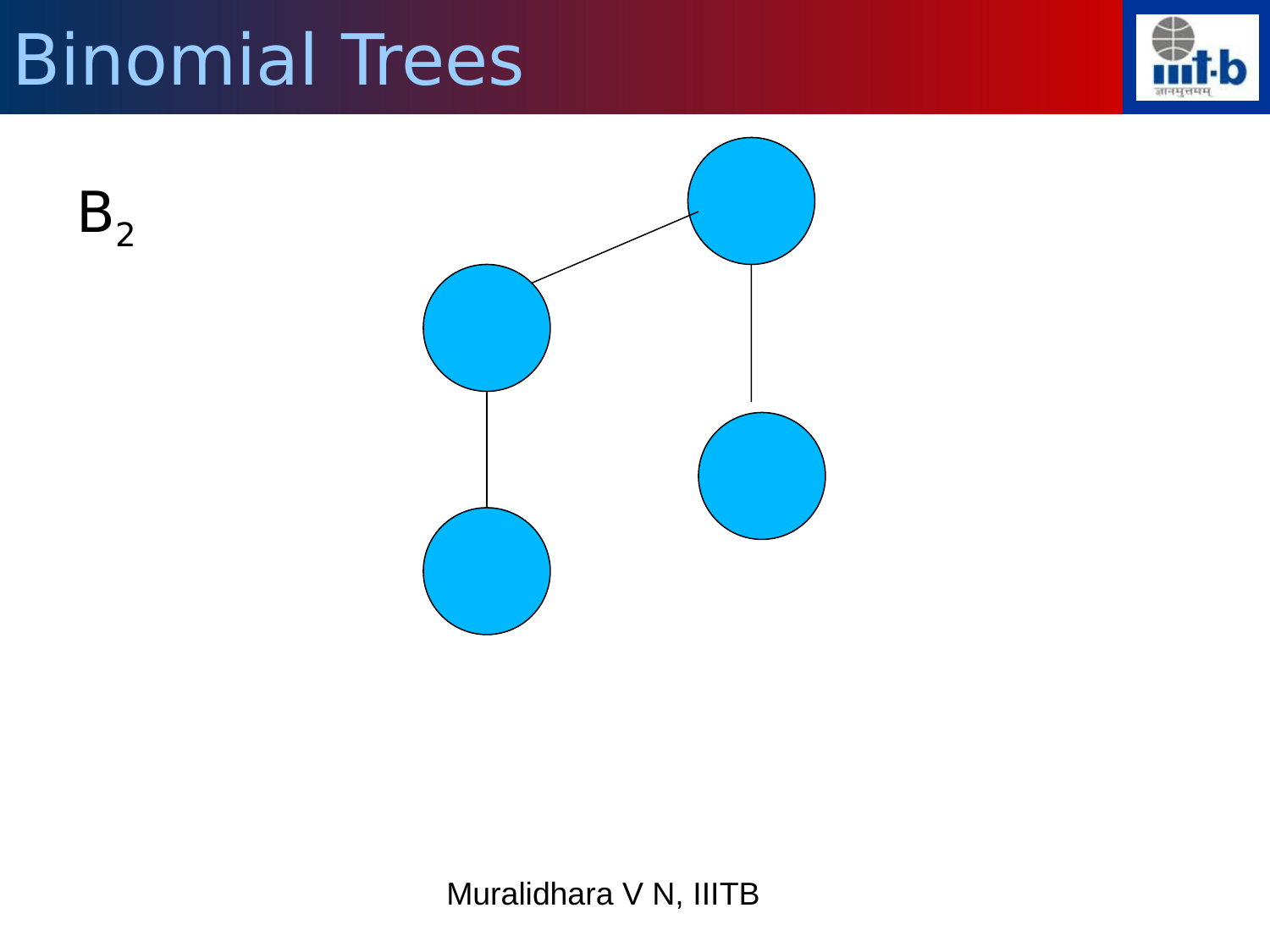

Binomial Trees

B2

Muralidhara V N, IIITB